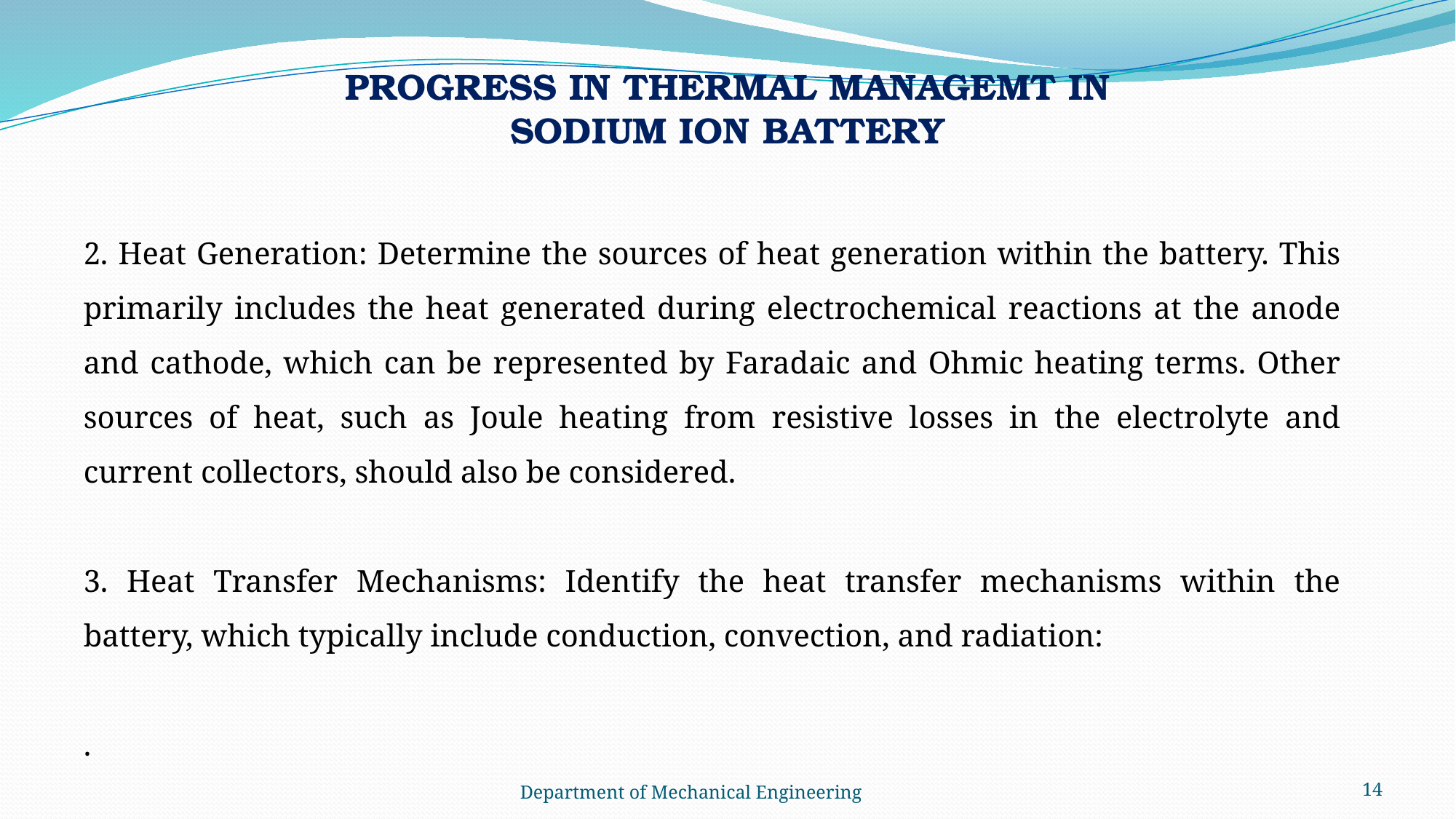

PROGRESS IN THERMAL MANAGEMT IN SODIUM ION BATTERY

2. Heat Generation: Determine the sources of heat generation within the battery. This primarily includes the heat generated during electrochemical reactions at the anode and cathode, which can be represented by Faradaic and Ohmic heating terms. Other sources of heat, such as Joule heating from resistive losses in the electrolyte and current collectors, should also be considered.

3. Heat Transfer Mechanisms: Identify the heat transfer mechanisms within the battery, which typically include conduction, convection, and radiation:

.
Department of Mechanical Engineering
14